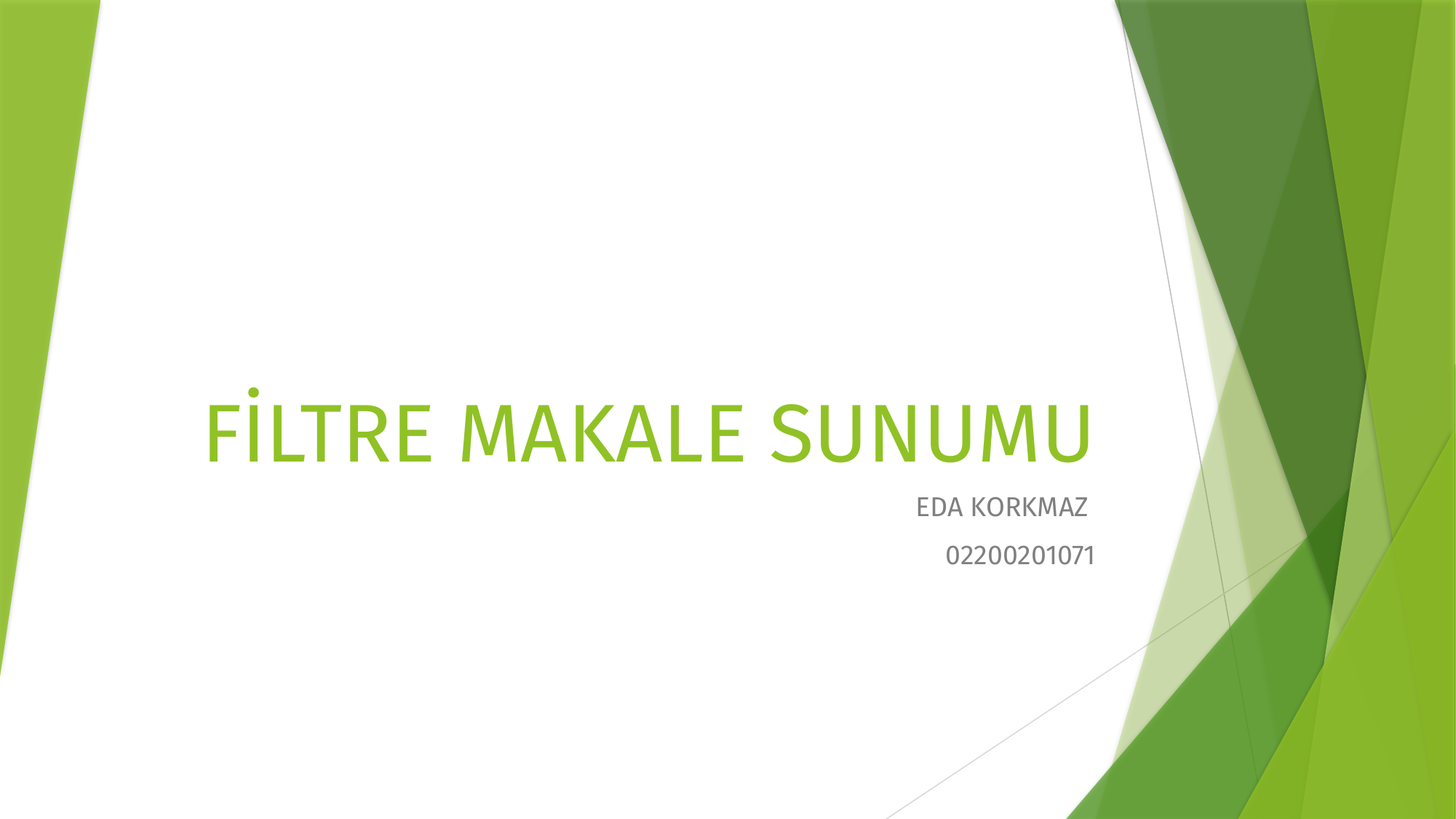

# FİLTRE MAKALE SUNUMU
EDA KORKMAZ
02200201071